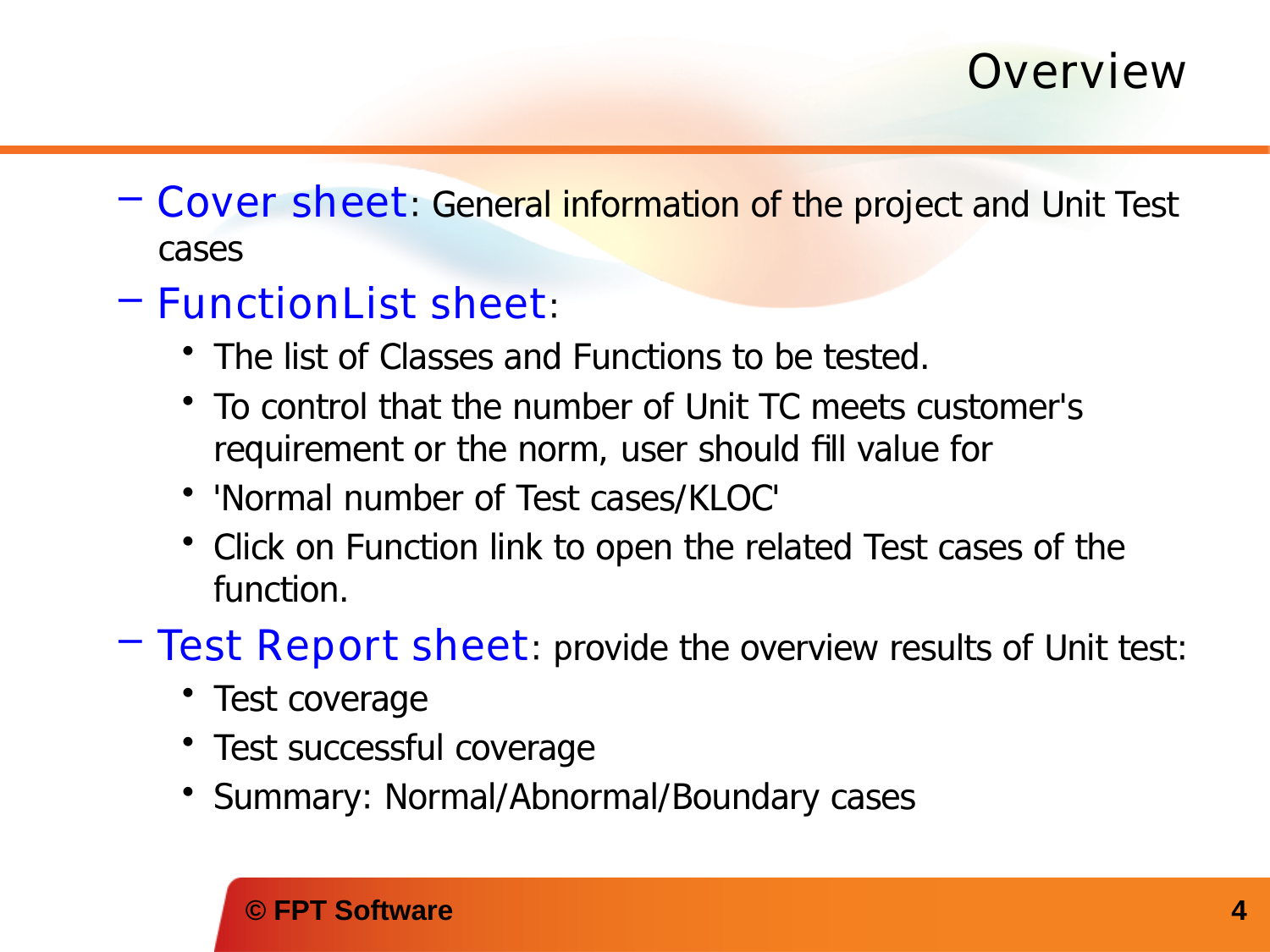

# Overview
Cover sheet: General information of the project and Unit Test cases
FunctionList sheet:
The list of Classes and Functions to be tested.
To control that the number of Unit TC meets customer's requirement or the norm, user should fill value for
'Normal number of Test cases/KLOC'
Click on Function link to open the related Test cases of the function.
Test Report sheet: provide the overview results of Unit test:
Test coverage
Test successful coverage
Summary: Normal/Abnormal/Boundary cases